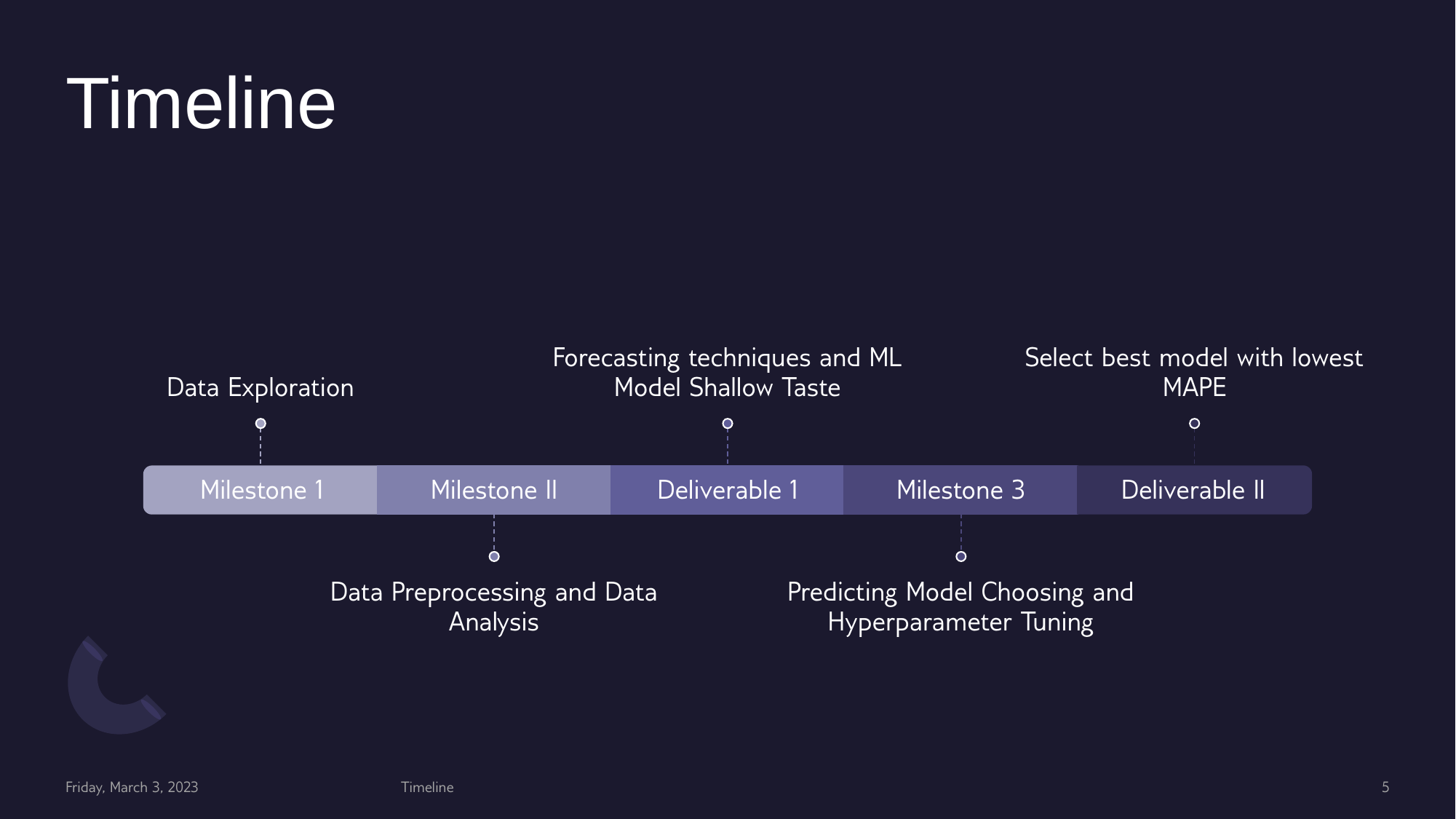

# Timeline

Data Exploration

Forecasting techniques and ML Model Shallow Taste

Select best model with lowest MAPE

Milestone II

Deliverable 1

Milestone 3
Milestone 1
Deliverable II

Data Preprocessing and Data Analysis

Predicting Model Choosing and Hyperparameter Tuning
Friday, March 3, 2023
Timeline
5